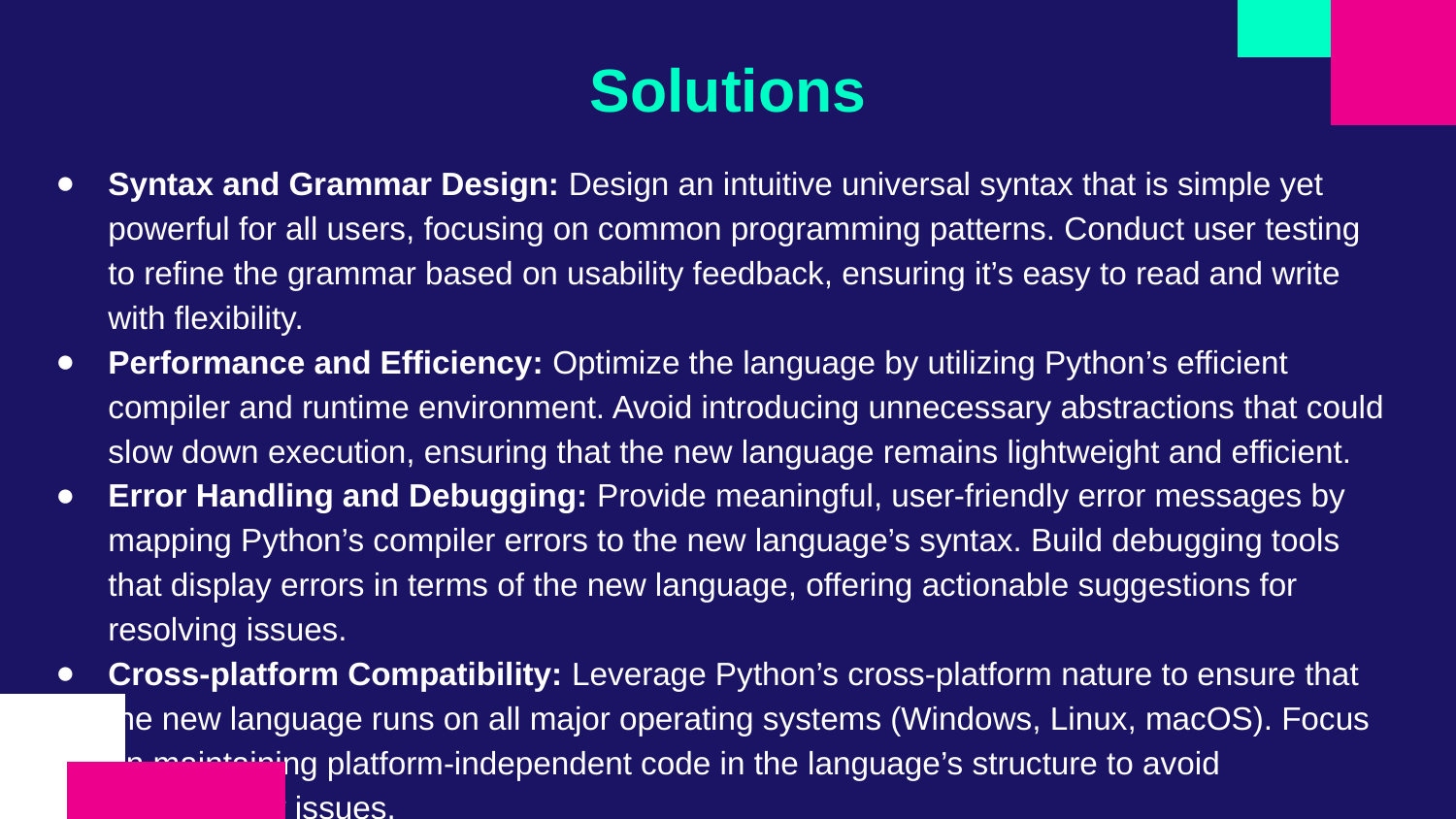

# Solutions
Syntax and Grammar Design: Design an intuitive universal syntax that is simple yet powerful for all users, focusing on common programming patterns. Conduct user testing to refine the grammar based on usability feedback, ensuring it’s easy to read and write with flexibility.
Performance and Efficiency: Optimize the language by utilizing Python’s efficient compiler and runtime environment. Avoid introducing unnecessary abstractions that could slow down execution, ensuring that the new language remains lightweight and efficient.
Error Handling and Debugging: Provide meaningful, user-friendly error messages by mapping Python’s compiler errors to the new language’s syntax. Build debugging tools that display errors in terms of the new language, offering actionable suggestions for resolving issues.
Cross-platform Compatibility: Leverage Python’s cross-platform nature to ensure that the new language runs on all major operating systems (Windows, Linux, macOS). Focus on maintaining platform-independent code in the language’s structure to avoid compatibility issues.